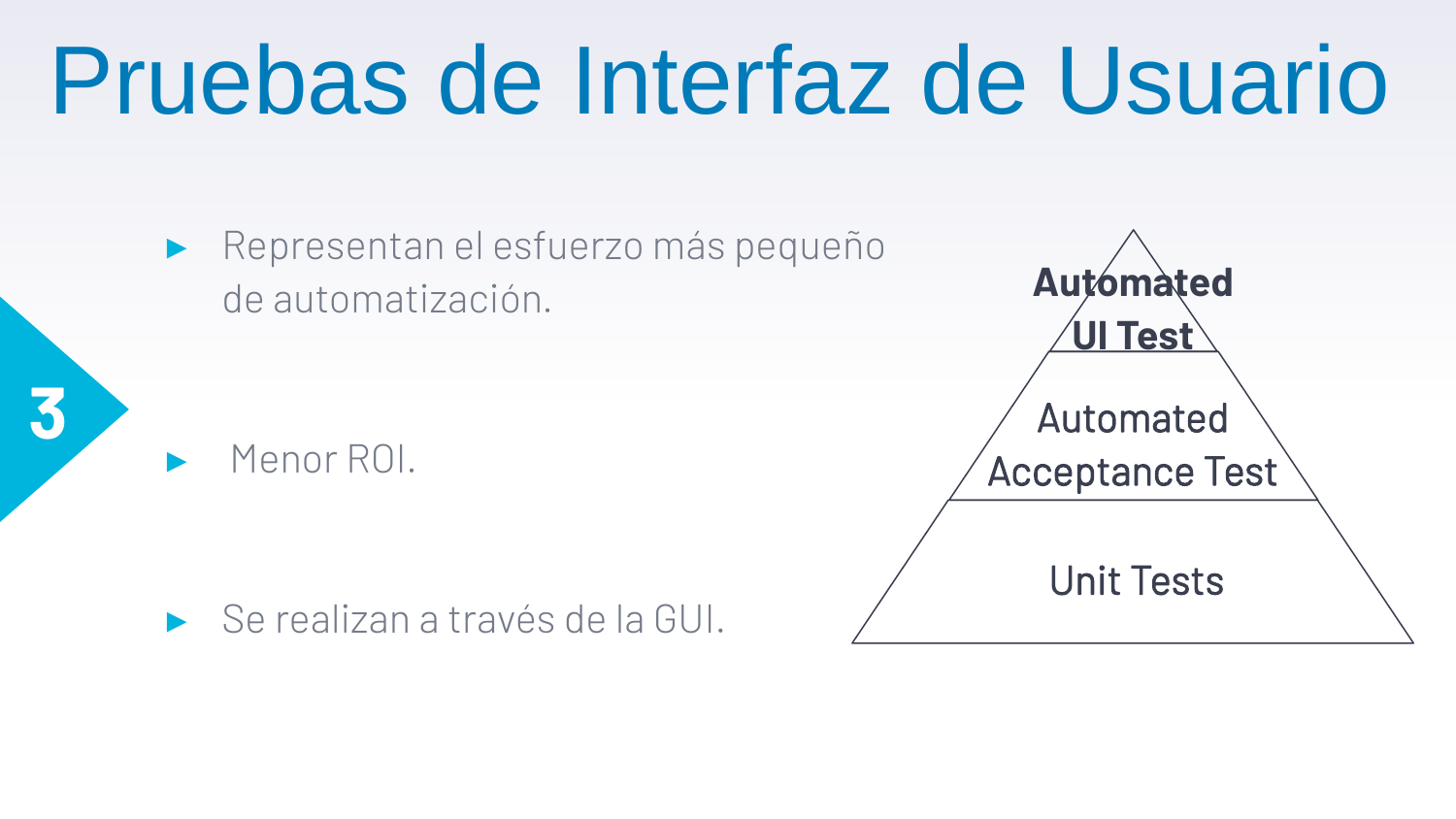

# Pruebas de Interfaz de Usuario
Representan el esfuerzo más pequeño de automatización.

 Menor ROI.

Se realizan a través de la GUI.

Automated UI Test
3

Automated Acceptance Test

Unit Tests